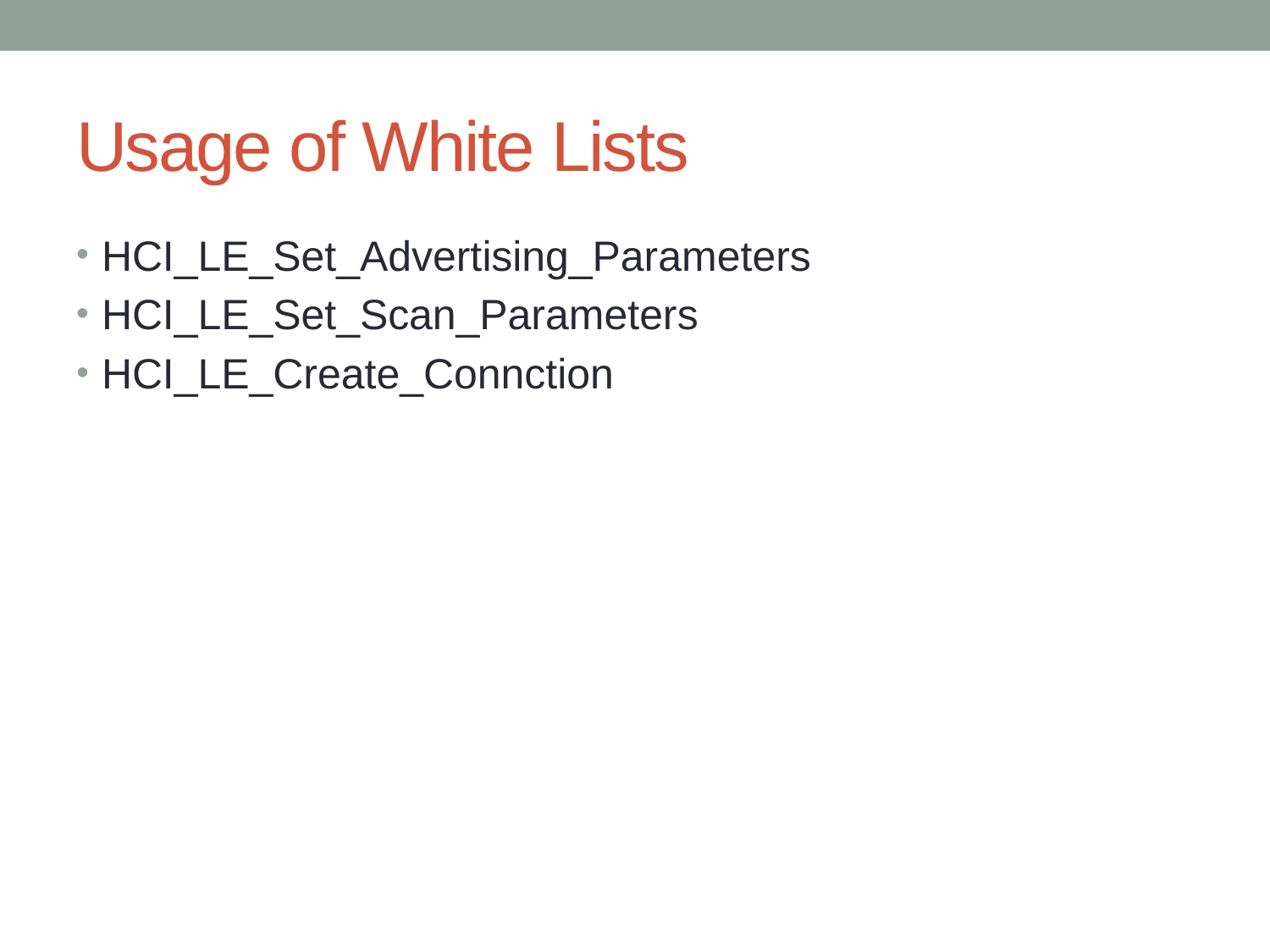

# Usage of White Lists
HCI_LE_Set_Advertising_Parameters
HCI_LE_Set_Scan_Parameters
HCI_LE_Create_Connction